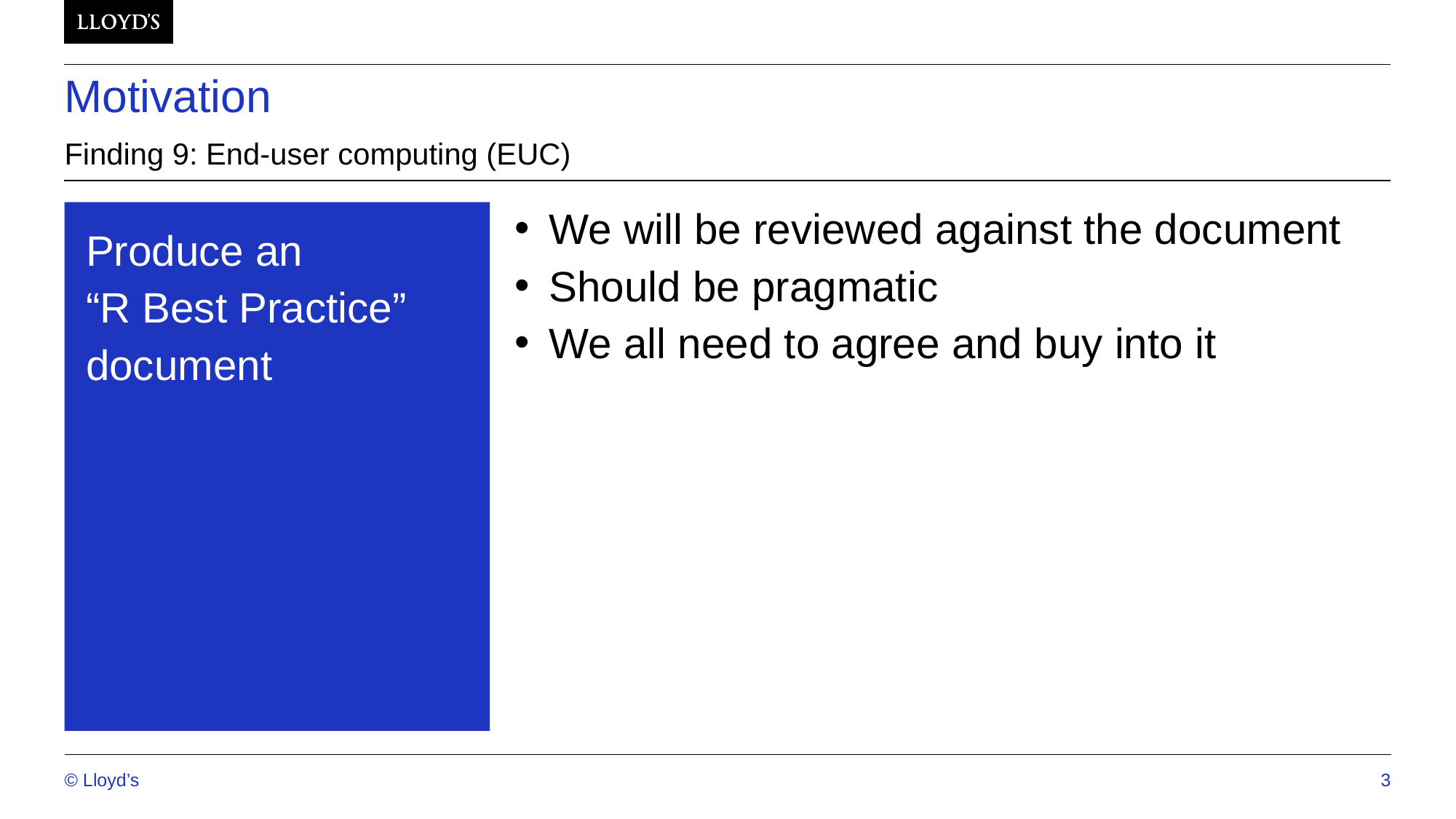

# Motivation
Finding 9: End-user computing (EUC)
Produce an
“R Best Practice”
document
We will be reviewed against the document
Should be pragmatic
We all need to agree and buy into it
© Lloyd’s